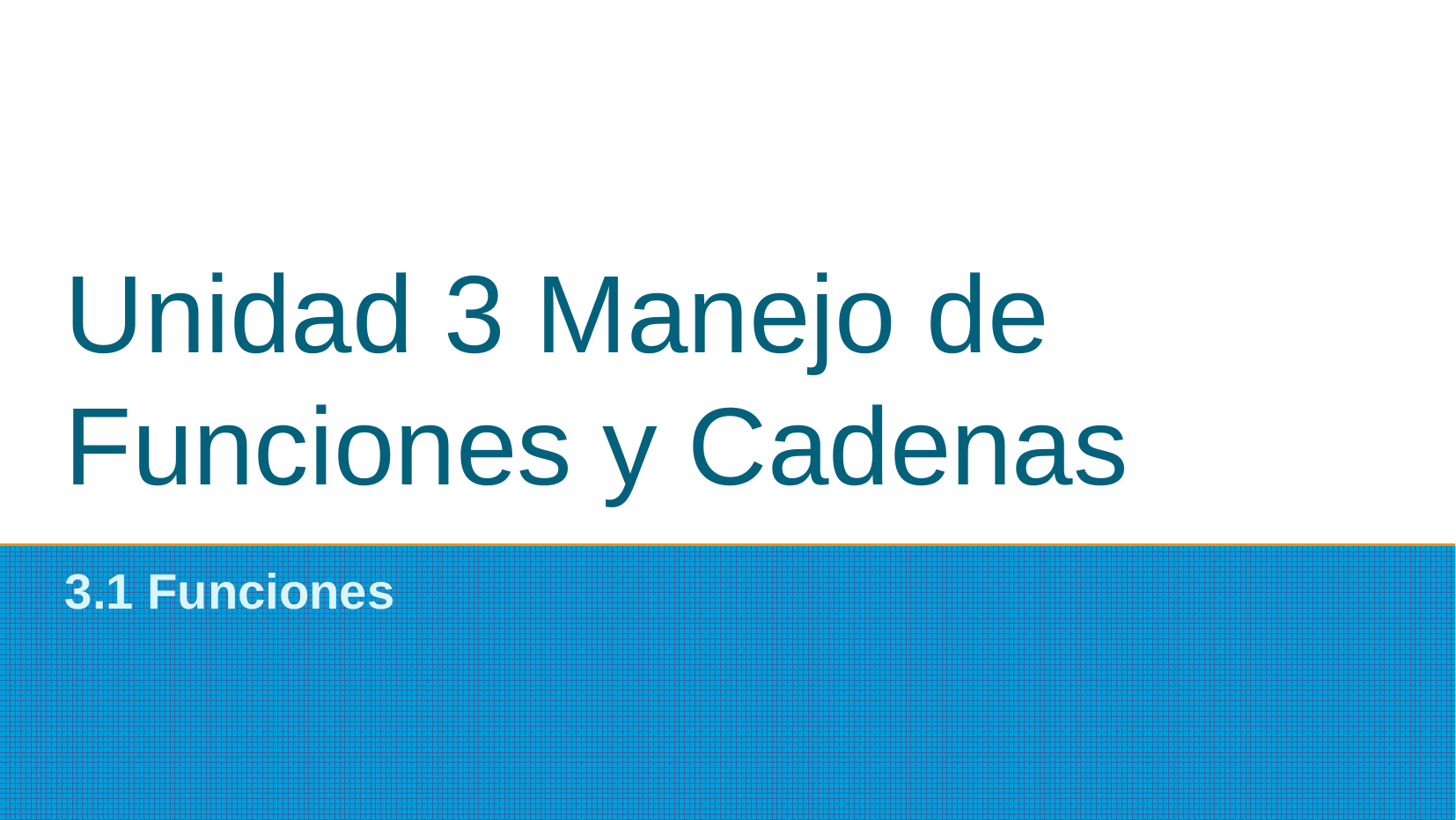

Unidad 3 Manejo de Funciones y Cadenas
3.1 Funciones